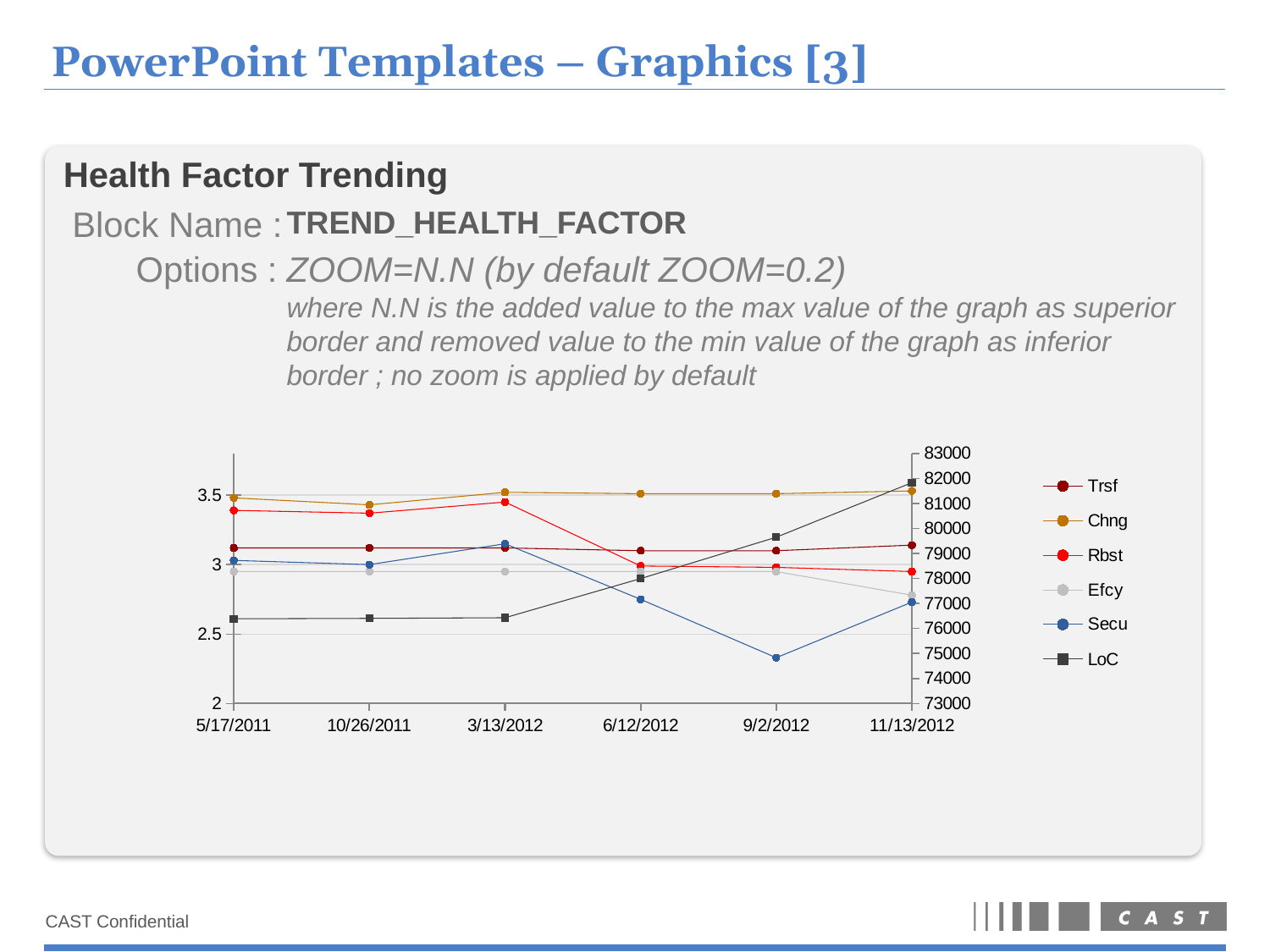

# PowerPoint Templates – Graphics [3]
Health Factor Trending

Block Name :
TREND_HEALTH_FACTOR
Options :
ZOOM=N.N (by default ZOOM=0.2)
where N.N is the added value to the max value of the graph as superior border and removed value to the min value of the graph as inferior border ; no zoom is applied by default

### Chart

| Category | Trsf | Chng | Rbst | Efcy | Secu | LoC |
|---|---|---|---|---|---|---|
| 40680.083333333299 | 3.12 | 3.48 | 3.39 | 2.95 | 3.03 | 76388.0 |
| 40842.083333333299 | 3.12 | 3.43 | 3.37 | 2.95 | 3.0 | 76404.0 |
| 40981.083333333299 | 3.12 | 3.52 | 3.45 | 2.95 | 3.15 | 76431.0 |
| 41072.083333333299 | 3.1 | 3.51 | 2.99 | 2.95 | 2.75 | 77996.0 |
| 41154.083333333299 | 3.1 | 3.51 | 2.98 | 2.95 | 2.33 | 79650.0 |
| 41226.083333333299 | 3.14 | 3.53 | 2.95 | 2.78 | 2.73 | 81828.0 |